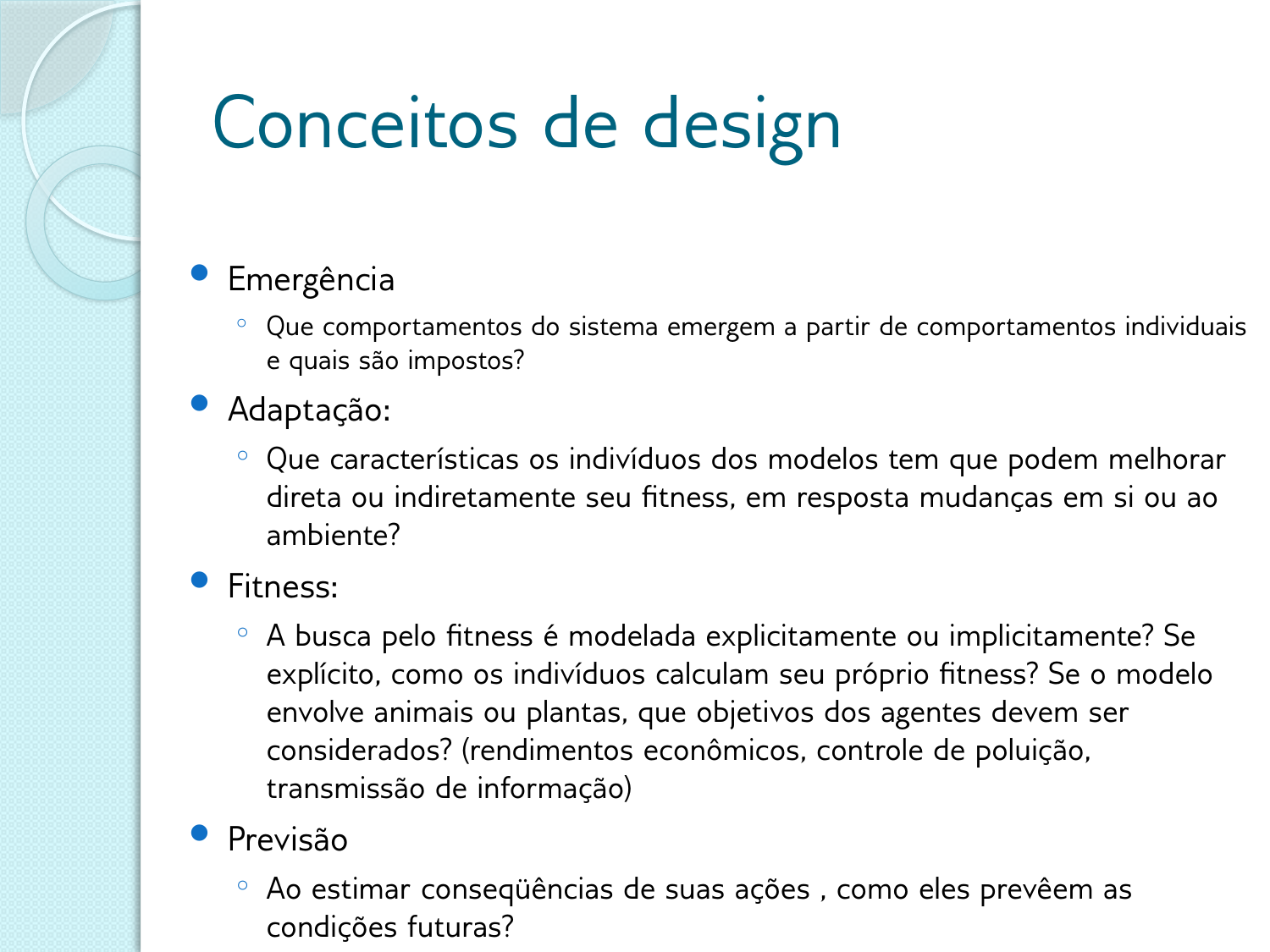

# Conceitos de design

Emergência
Que comportamentos do sistema emergem a partir de comportamentos individuais e quais são impostos?
Adaptação:
Que características os indivíduos dos modelos tem que podem melhorar direta ou indiretamente seu fitness, em resposta mudanças em si ou ao ambiente?
Fitness:
A busca pelo fitness é modelada explicitamente ou implicitamente? Se explícito, como os indivíduos calculam seu próprio fitness? Se o modelo envolve animais ou plantas, que objetivos dos agentes devem ser considerados? (rendimentos econômicos, controle de poluição, transmissão de informação)
Previsão
Ao estimar conseqüências de suas ações , como eles prevêem as condições futuras?